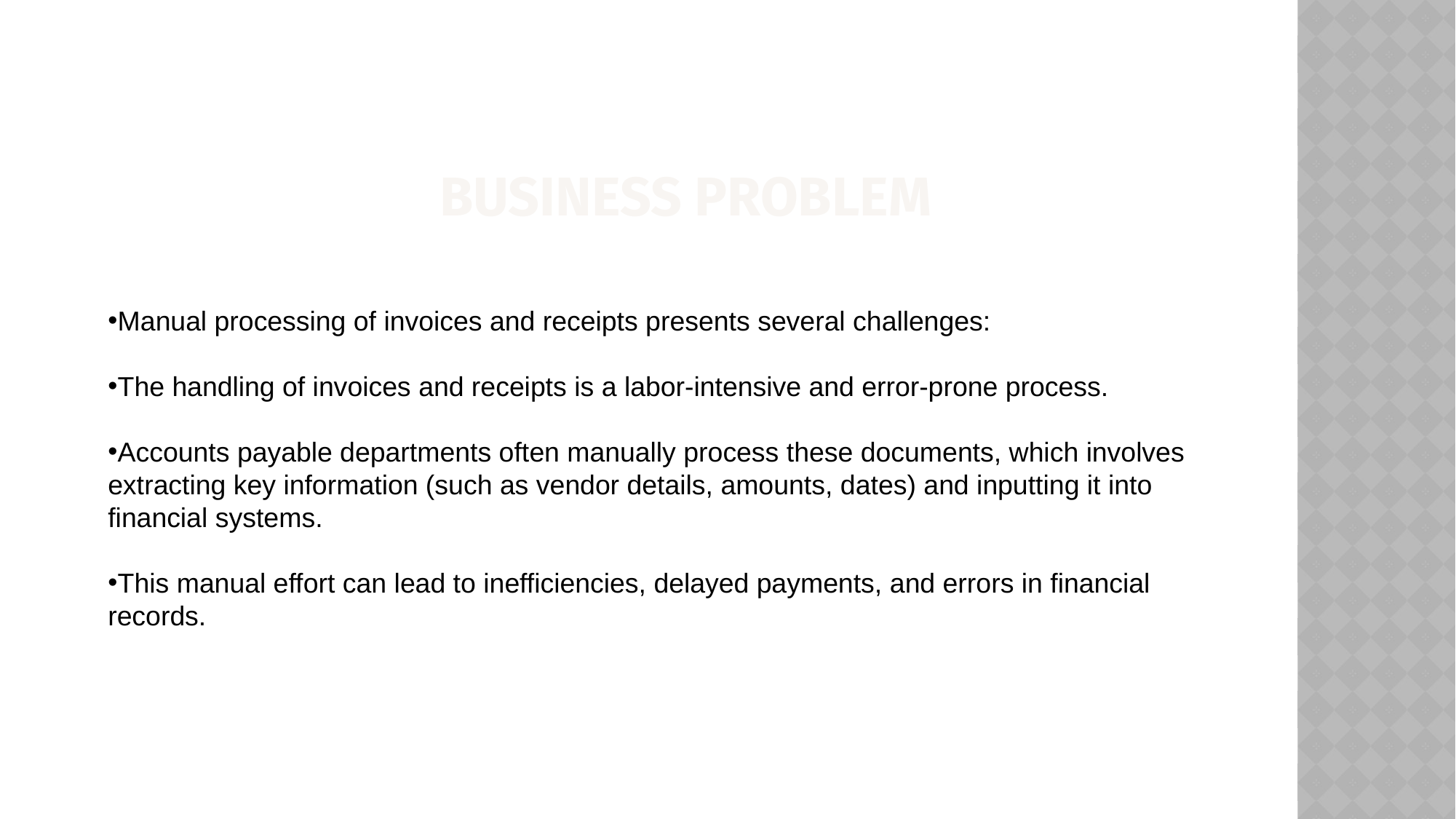

# BUSINESS PROBLEM

Manual processing of invoices and receipts presents several challenges:

The handling of invoices and receipts is a labor-intensive and error-prone process.

Accounts payable departments often manually process these documents, which involves extracting key information (such as vendor details, amounts, dates) and inputting it into financial systems.

This manual effort can lead to inefficiencies, delayed payments, and errors in financial records.